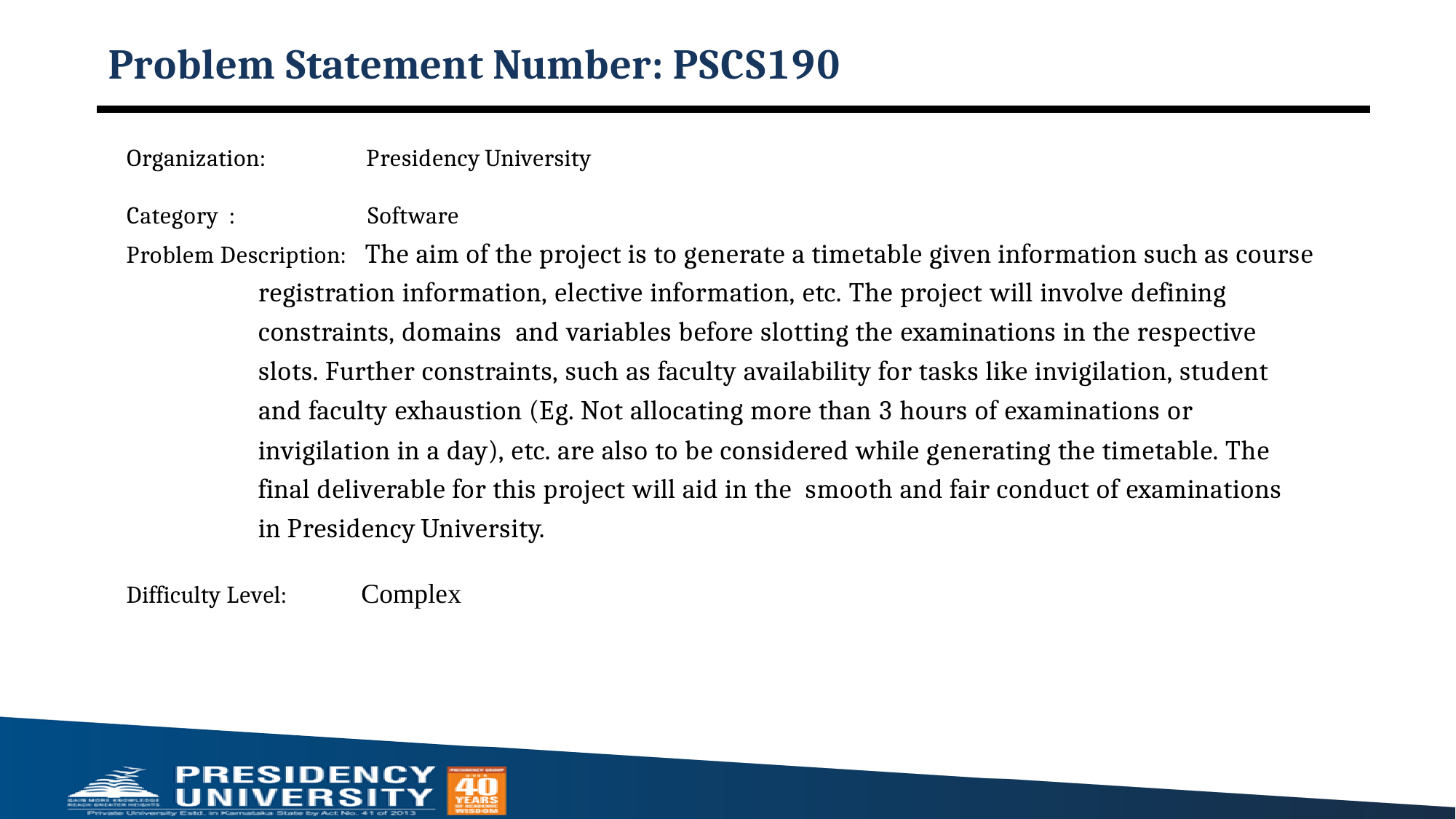

# Problem Statement Number: PSCS190
Organization:                   Presidency University
Category  :                         Software
Problem Description:   The aim of the project is to generate a timetable given information such as course 		registration information, elective information, etc. The project will involve defining 			constraints, domains  and variables before slotting the examinations in the respective 		slots. Further constraints, such as faculty availability for tasks like invigilation, student 		and faculty exhaustion (Eg. Not allocating more than 3 hours of examinations or			invigilation in a day), etc. are also to be considered while generating the timetable. The 		final deliverable for this project will aid in the  smooth and fair conduct of examinations 		in Presidency University.
Difficulty Level:              Complex